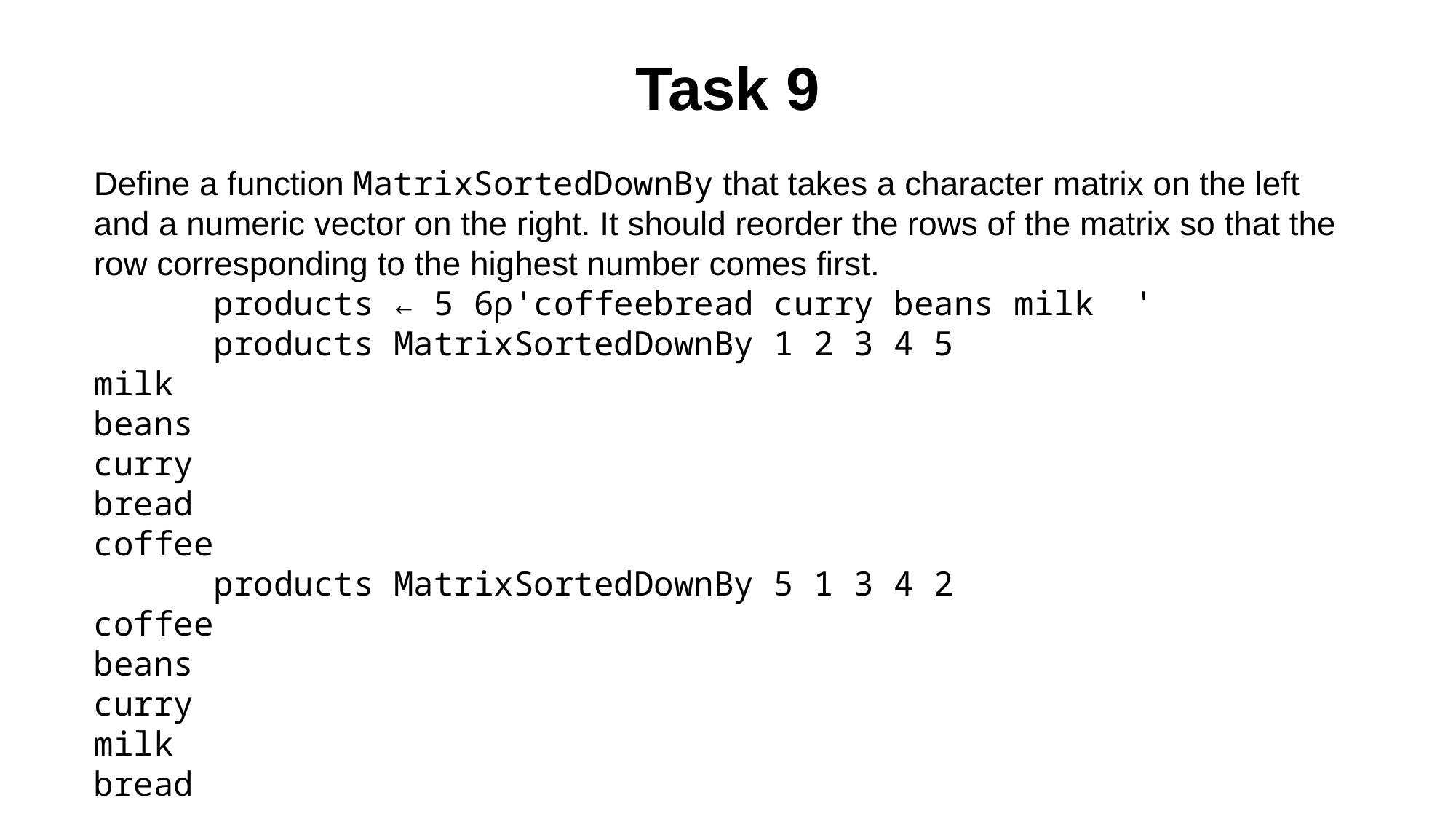

Task 9

Define a function MatrixSortedDownBy that takes a character matrix on the left and a numeric vector on the right. It should reorder the rows of the matrix so that the row corresponding to the highest number comes first.
      products ← 5 6⍴'coffeebread curry beans milk  '
      products MatrixSortedDownBy 1 2 3 4 5
milk
beans
curry
bread
coffee
      products MatrixSortedDownBy 5 1 3 4 2
coffee
beans
curry
milk
bread